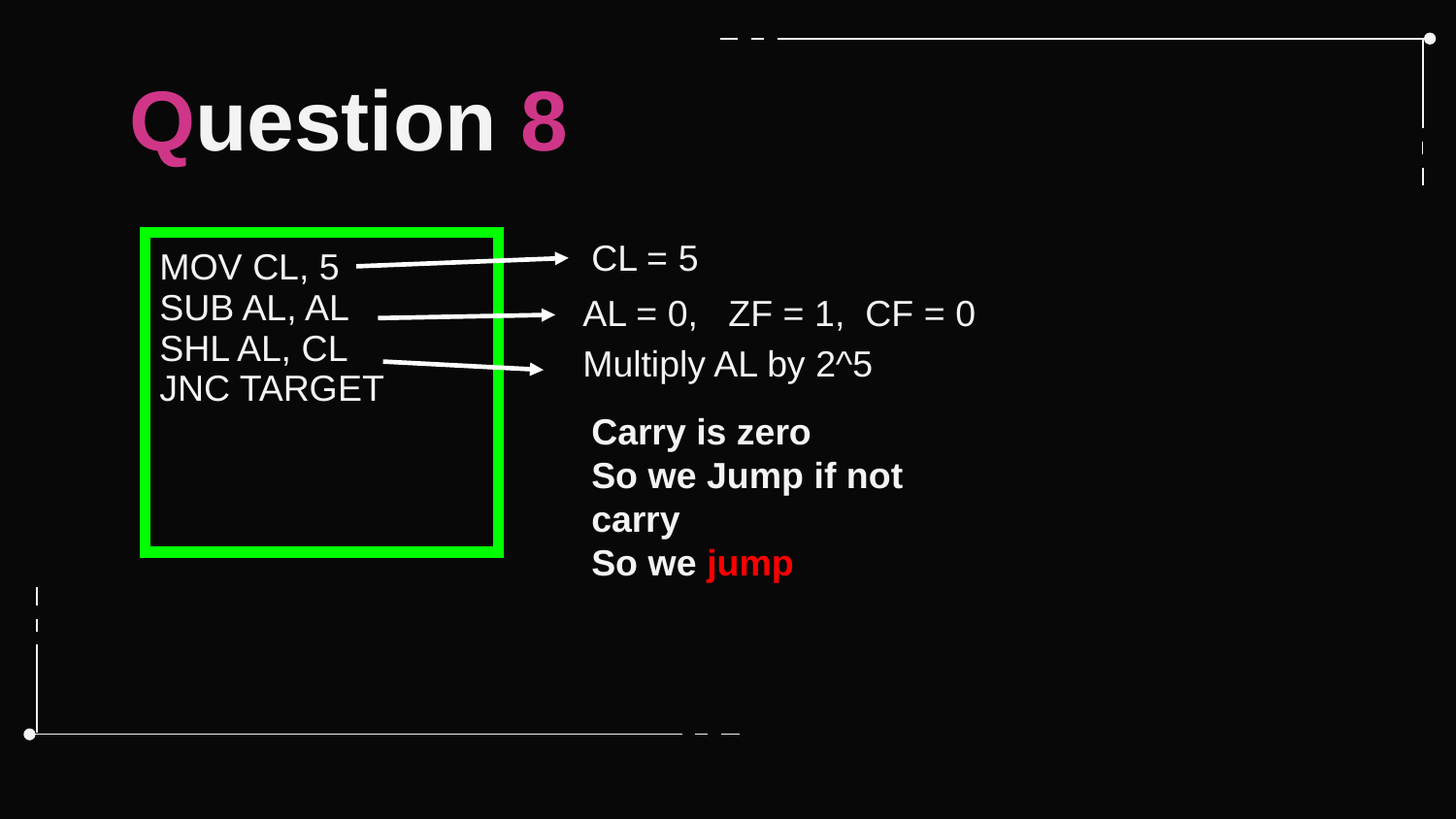

# Question 8
CL = 5
| MOV CL, 5 SUB AL, AL SHL AL, CL JNC TARGET |
| --- |
AL = 0,   ZF = 1,  CF = 0
Multiply AL by 2^5
Carry is zero
So we Jump if not carry
So we jump